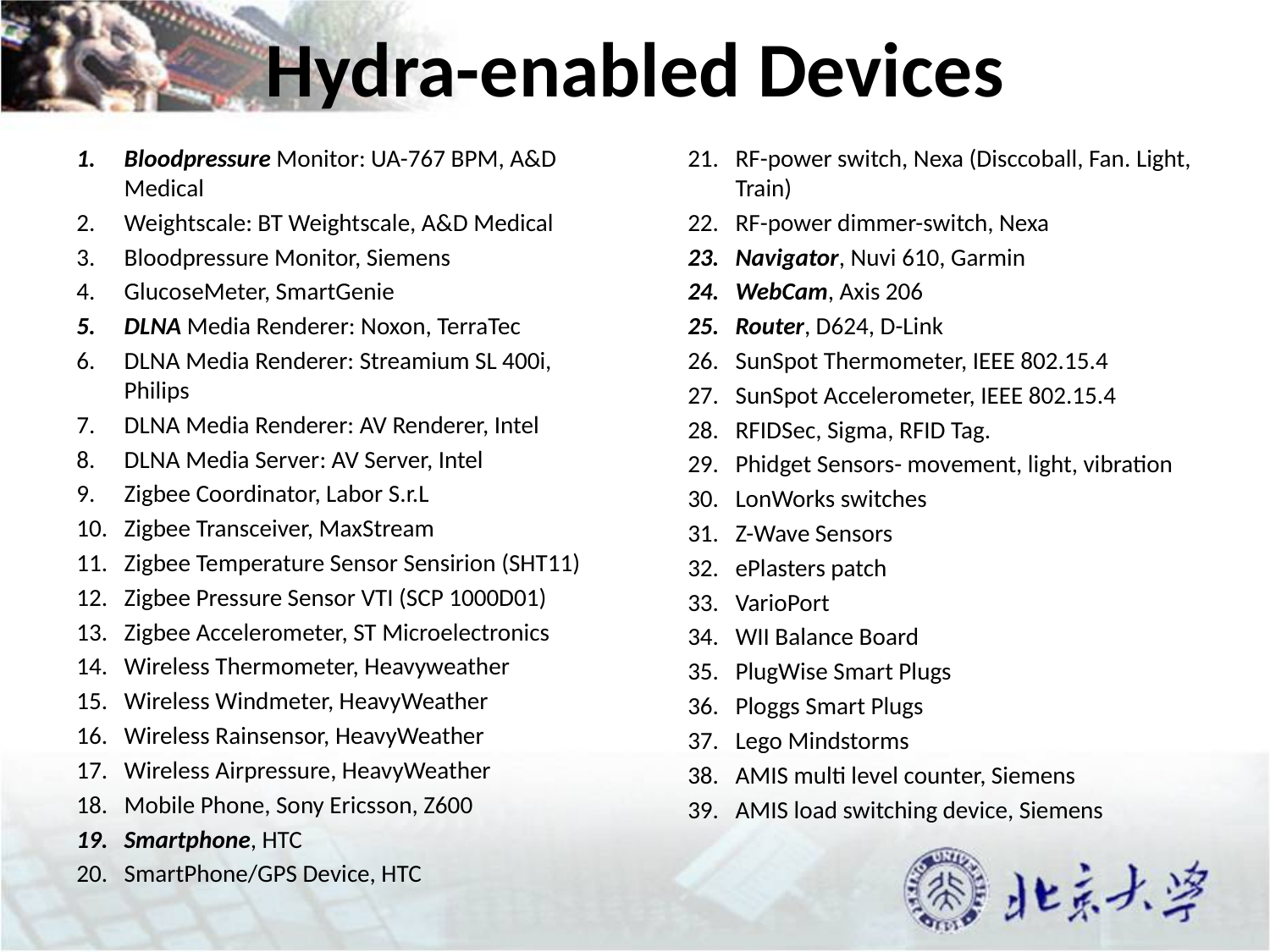

# Hydra-enabled Devices
Bloodpressure Monitor: UA-767 BPM, A&D Medical
Weightscale: BT Weightscale, A&D Medical
Bloodpressure Monitor, Siemens
GlucoseMeter, SmartGenie
DLNA Media Renderer: Noxon, TerraTec
DLNA Media Renderer: Streamium SL 400i, Philips
DLNA Media Renderer: AV Renderer, Intel
DLNA Media Server: AV Server, Intel
Zigbee Coordinator, Labor S.r.L
Zigbee Transceiver, MaxStream
Zigbee Temperature Sensor Sensirion (SHT11)
Zigbee Pressure Sensor VTI (SCP 1000D01)
Zigbee Accelerometer, ST Microelectronics
Wireless Thermometer, Heavyweather
Wireless Windmeter, HeavyWeather
Wireless Rainsensor, HeavyWeather
Wireless Airpressure, HeavyWeather
Mobile Phone, Sony Ericsson, Z600
Smartphone, HTC
SmartPhone/GPS Device, HTC

RF-power switch, Nexa (Disccoball, Fan. Light, Train)
RF-power dimmer-switch, Nexa
Navigator, Nuvi 610, Garmin
WebCam, Axis 206
Router, D624, D-Link
SunSpot Thermometer, IEEE 802.15.4
SunSpot Accelerometer, IEEE 802.15.4
RFIDSec, Sigma, RFID Tag.
Phidget Sensors- movement, light, vibration
LonWorks switches
Z-Wave Sensors
ePlasters patch
VarioPort
WII Balance Board
PlugWise Smart Plugs
Ploggs Smart Plugs
Lego Mindstorms
AMIS multi level counter, Siemens
AMIS load switching device, Siemens